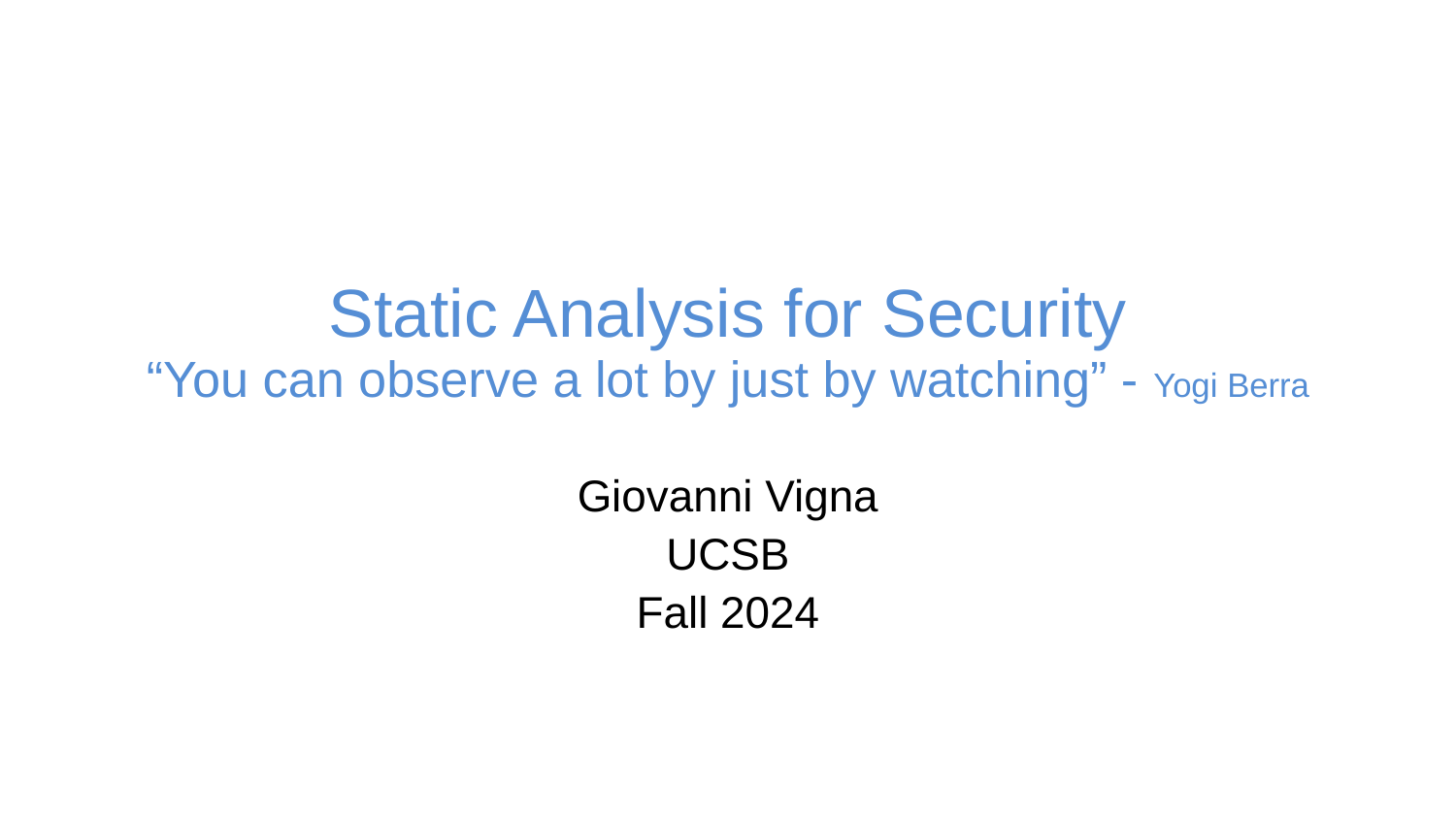

# Static Analysis for Security “You can observe a lot by just by watching” - Yogi Berra
Giovanni Vigna
UCSB
Fall 2024